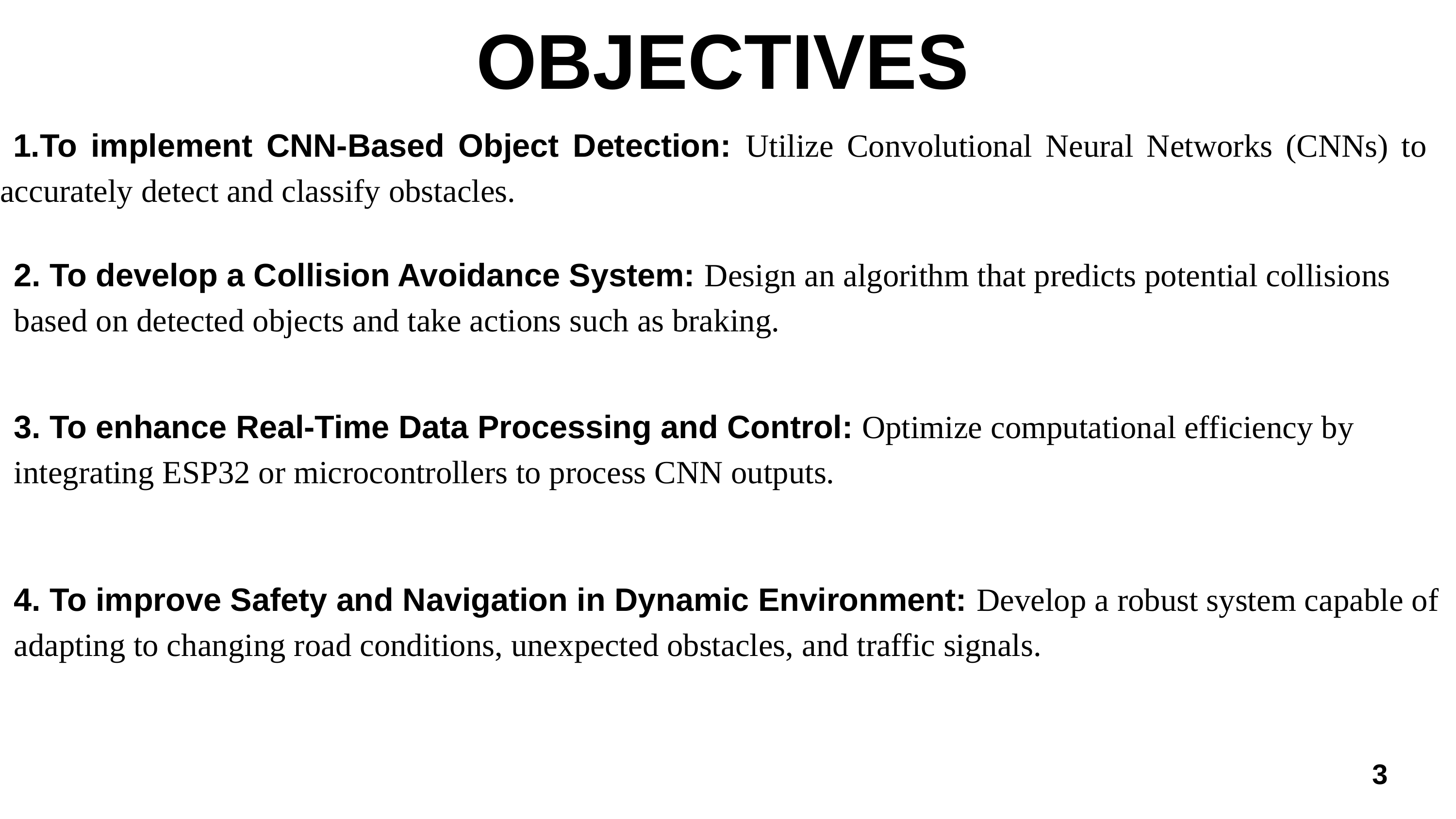

OBJECTIVES
 1.To implement CNN-Based Object Detection: Utilize Convolutional Neural Networks (CNNs) to accurately detect and classify obstacles.
2. To develop a Collision Avoidance System: Design an algorithm that predicts potential collisions based on detected objects and take actions such as braking.
3. To enhance Real-Time Data Processing and Control: Optimize computational efficiency by integrating ESP32 or microcontrollers to process CNN outputs.
4. To improve Safety and Navigation in Dynamic Environment: Develop a robust system capable of adapting to changing road conditions, unexpected obstacles, and traffic signals.
3